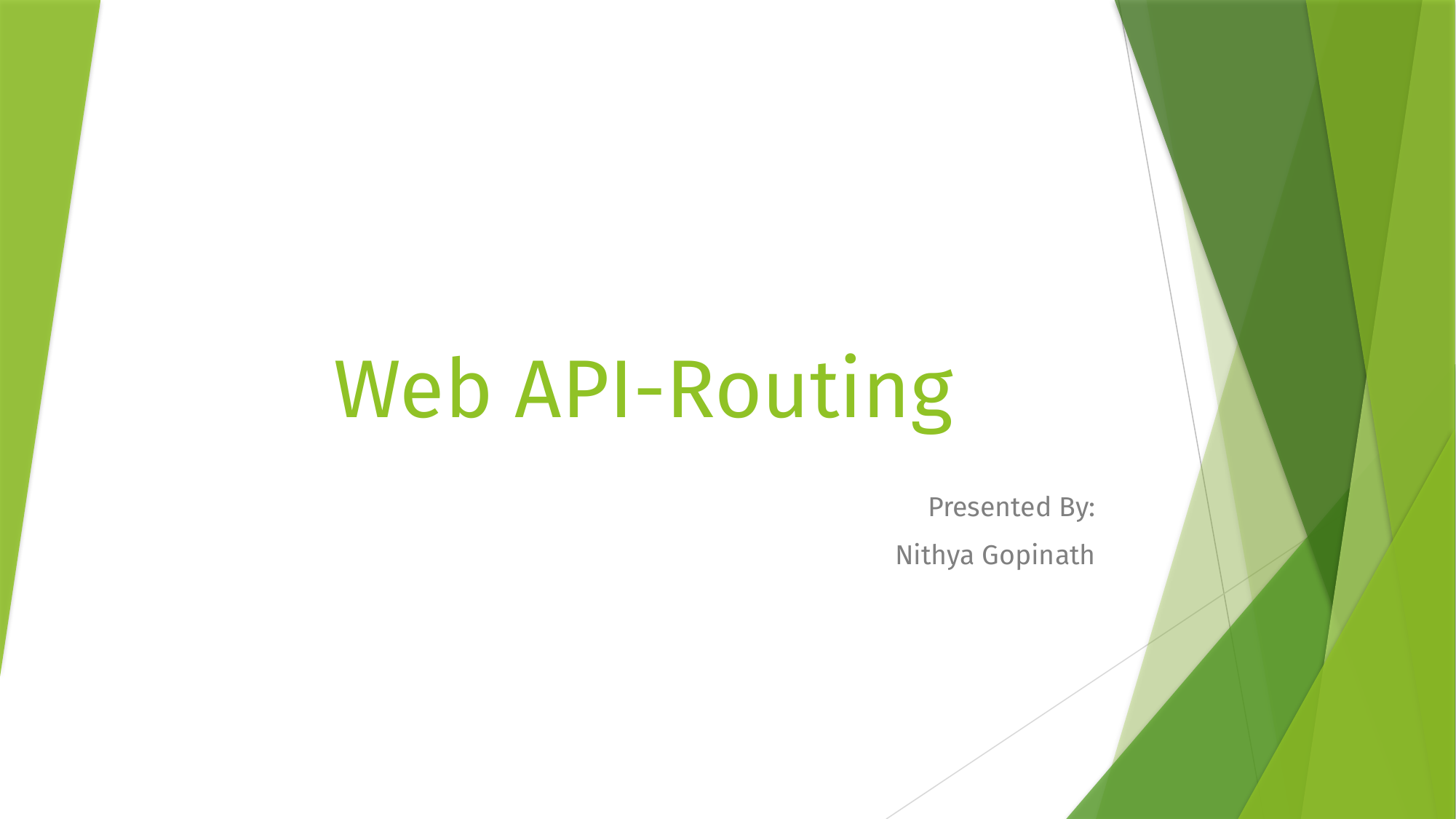

# Web API-Routing
Presented By:
Nithya Gopinath